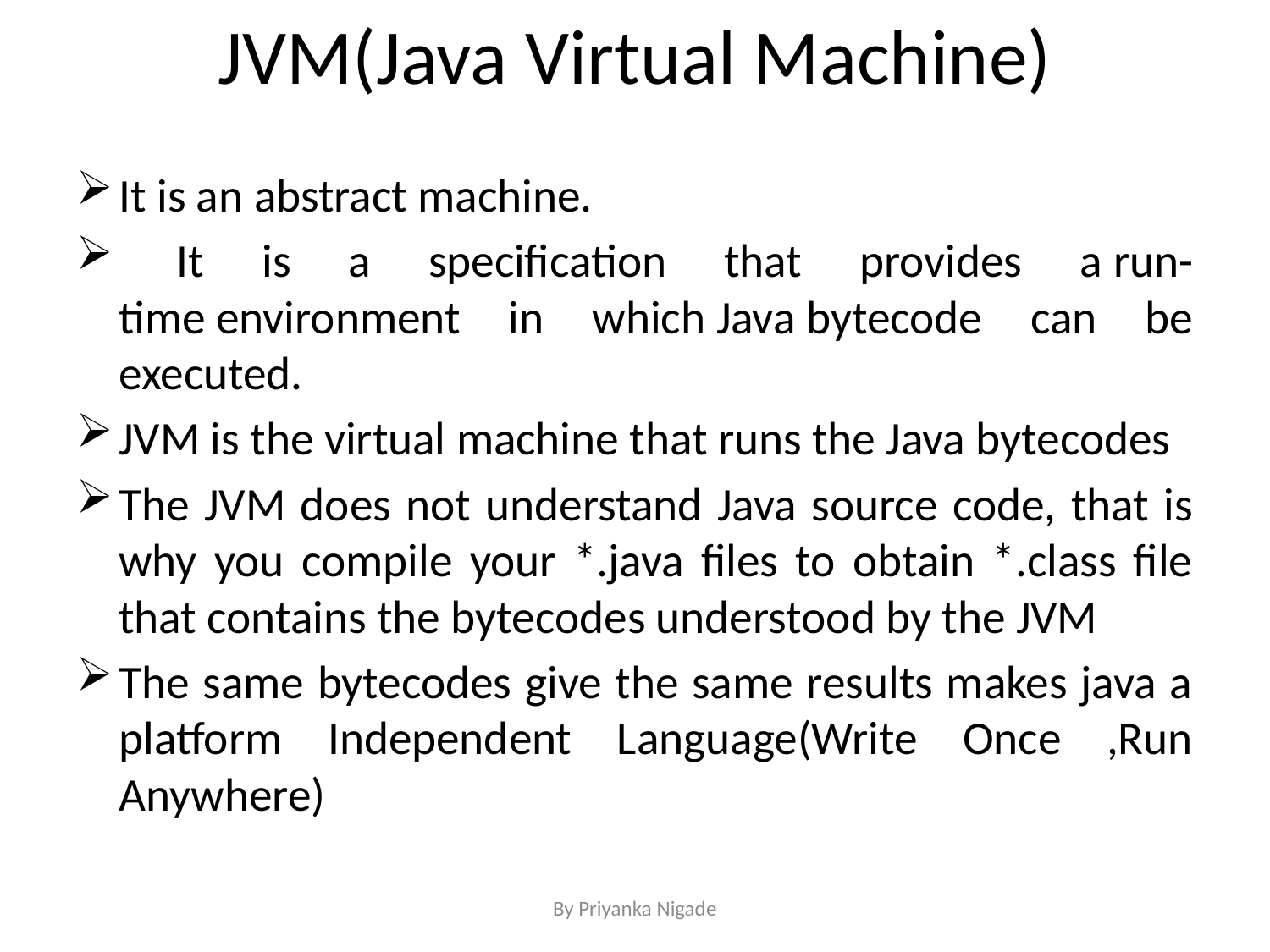

# JVM(Java Virtual Machine)
It is an abstract machine.
 It is a specification that provides a run-time environment in which Java bytecode can be executed.
JVM is the virtual machine that runs the Java bytecodes
The JVM does not understand Java source code, that is why you compile your *.java files to obtain *.class file that contains the bytecodes understood by the JVM
The same bytecodes give the same results makes java a platform Independent Language(Write Once ,Run Anywhere)
By Priyanka Nigade